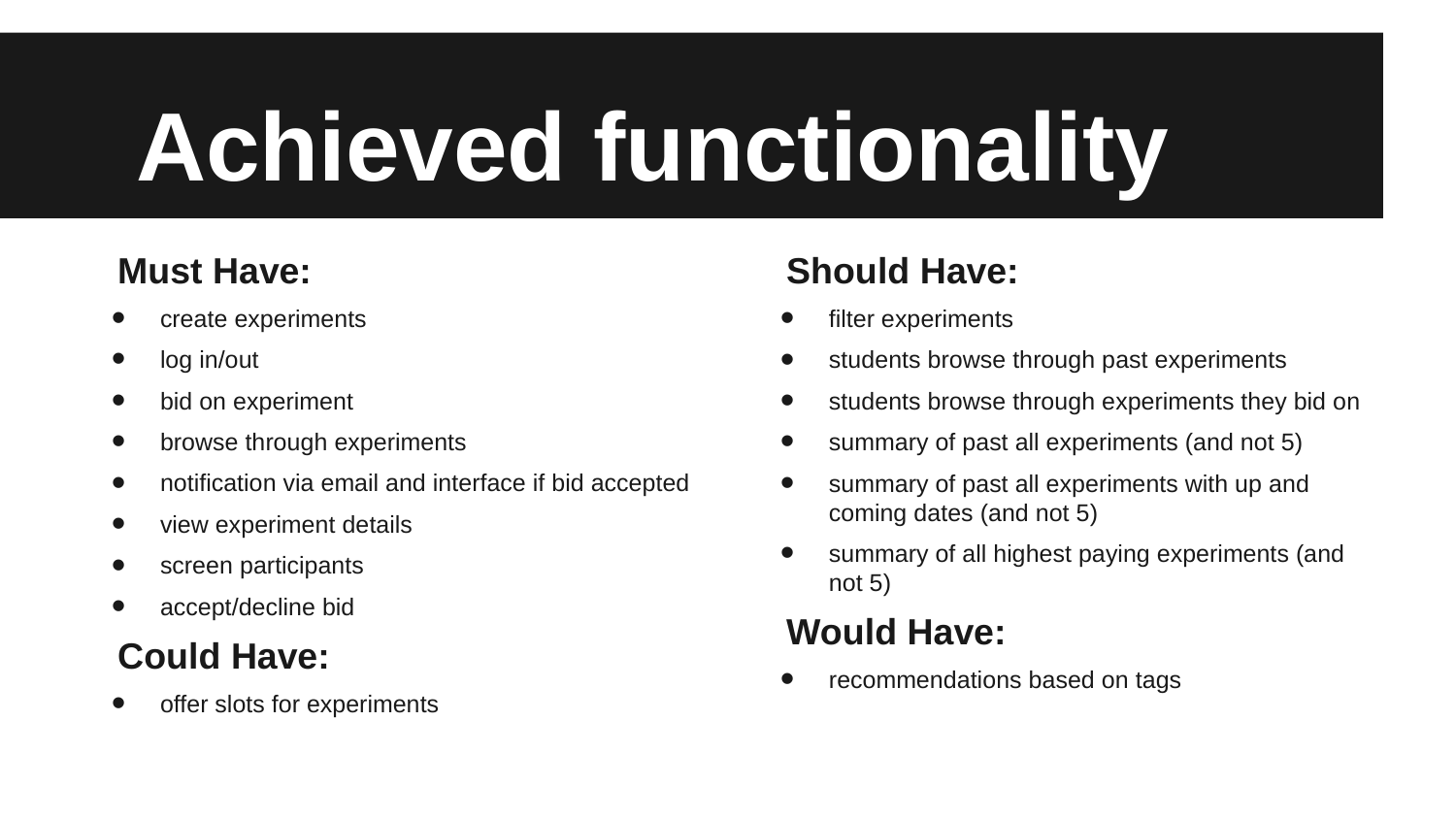

# Achieved functionality
Must Have:
create experiments
log in/out
bid on experiment
browse through experiments
notification via email and interface if bid accepted
view experiment details
screen participants
accept/decline bid
Could Have:
offer slots for experiments
Should Have:
filter experiments
students browse through past experiments
students browse through experiments they bid on
summary of past all experiments (and not 5)
summary of past all experiments with up and coming dates (and not 5)
summary of all highest paying experiments (and not 5)
Would Have:
recommendations based on tags